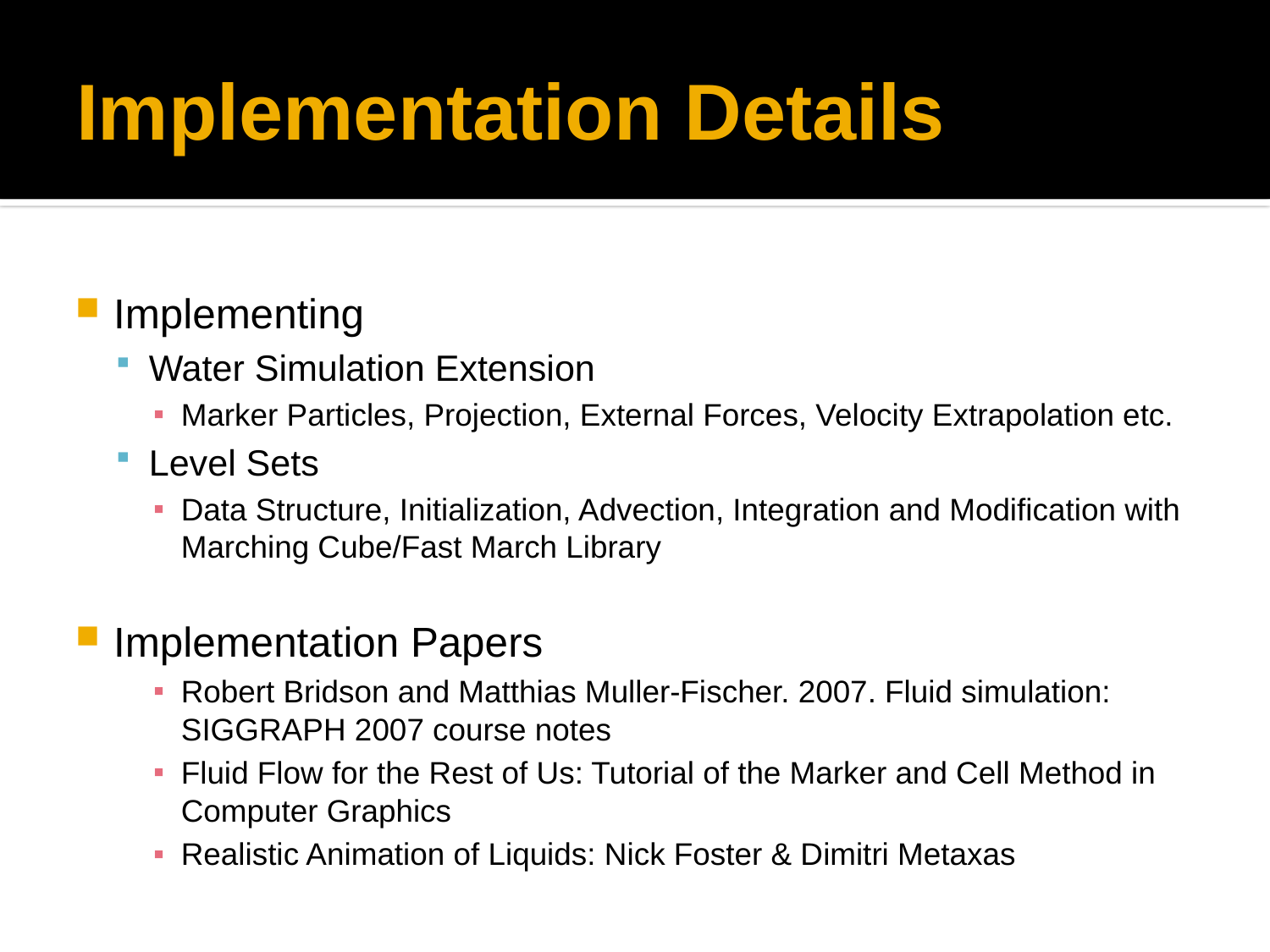

# Implementation Details

Implementing
Water Simulation Extension
Marker Particles, Projection, External Forces, Velocity Extrapolation etc.
Level Sets
Data Structure, Initialization, Advection, Integration and Modification with Marching Cube/Fast March Library

Implementation Papers
Robert Bridson and Matthias Muller-Fischer. 2007. Fluid simulation: SIGGRAPH 2007 course notes
Fluid Flow for the Rest of Us: Tutorial of the Marker and Cell Method in Computer Graphics
Realistic Animation of Liquids: Nick Foster & Dimitri Metaxas